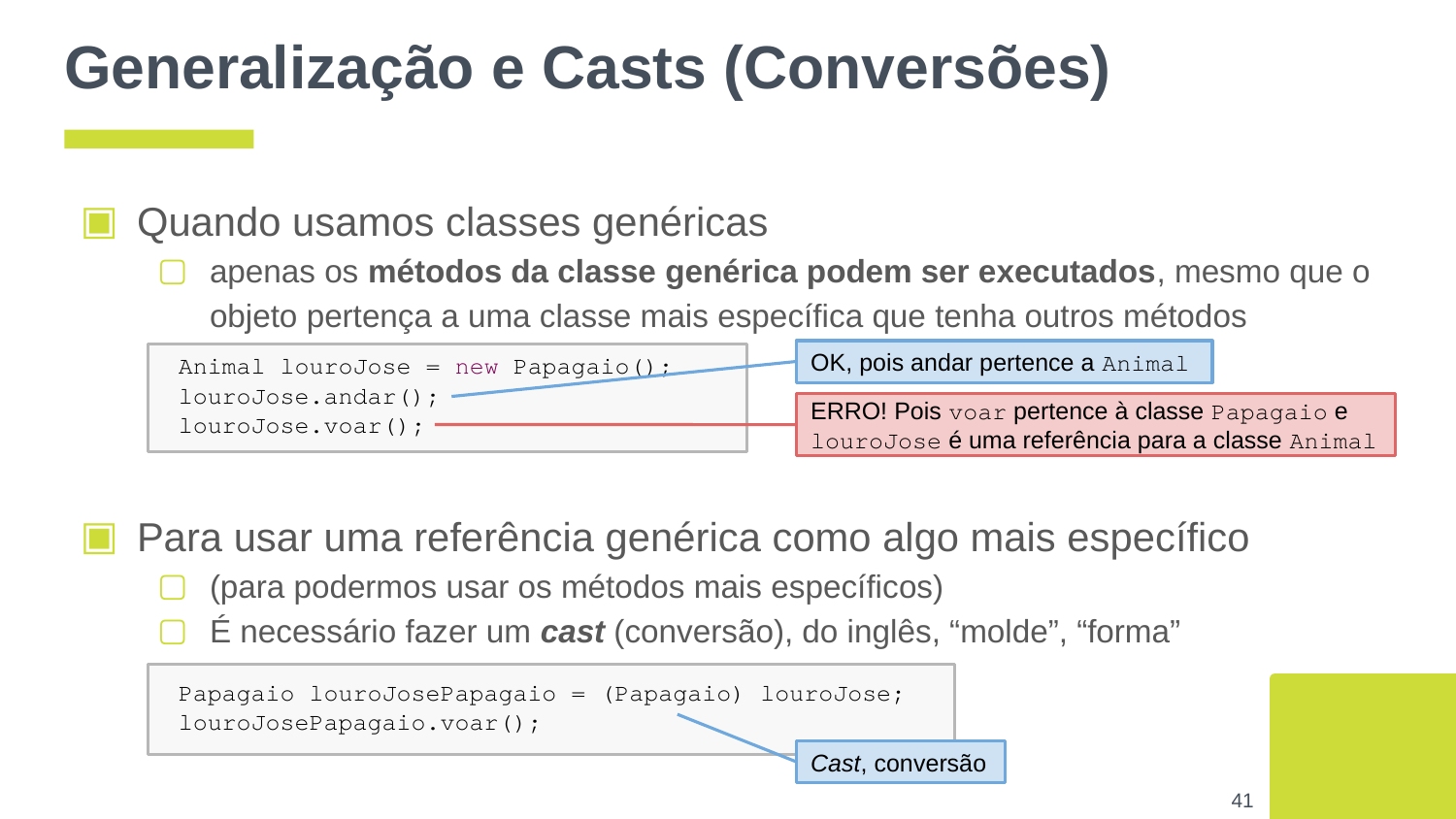

# Generalização e Casts (Conversões)
Quando usamos classes genéricas
apenas os métodos da classe genérica podem ser executados, mesmo que o objeto pertença a uma classe mais específica que tenha outros métodos
OK, pois andar pertence a Animal
 Animal louroJose = new Papagaio();
 louroJose.andar();
 louroJose.voar();
ERRO! Pois voar pertence à classe Papagaio e louroJose é uma referência para a classe Animal
Para usar uma referência genérica como algo mais específico
(para podermos usar os métodos mais específicos)
É necessário fazer um cast (conversão), do inglês, “molde”, “forma”
 Papagaio louroJosePapagaio = (Papagaio) louroJose;
 louroJosePapagaio.voar();
Cast, conversão
41